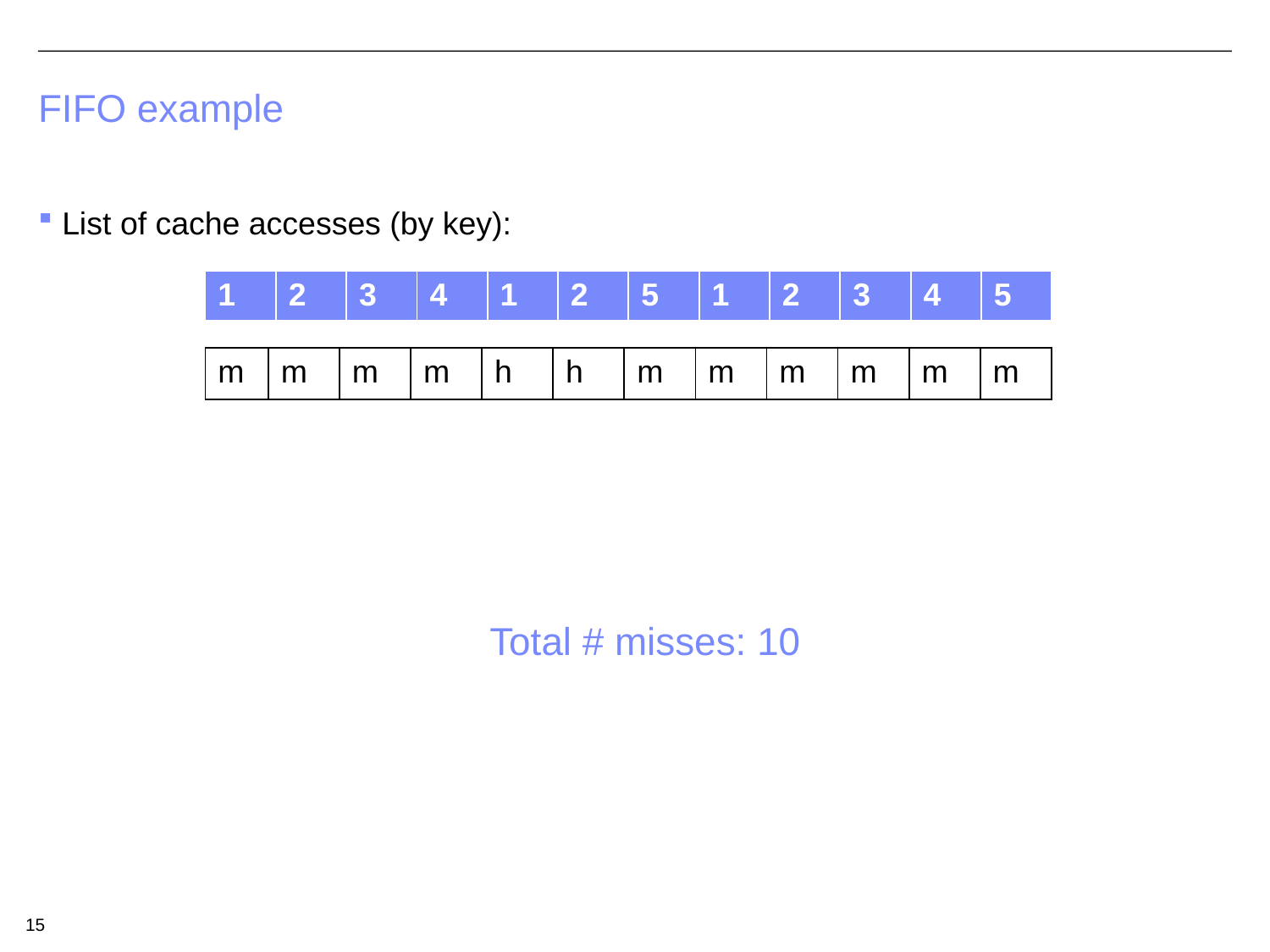

# FIFO example
List of cache accesses (by key):

| 1 | 2 | 3 | 4 | 1 | 2 | 5 | 1 | 2 | 3 | 4 | 5 |
| --- | --- | --- | --- | --- | --- | --- | --- | --- | --- | --- | --- |
| m | m | m | m | h | h | m | m | m | m | m | m |
| --- | --- | --- | --- | --- | --- | --- | --- | --- | --- | --- | --- |
Total # misses: 10
15